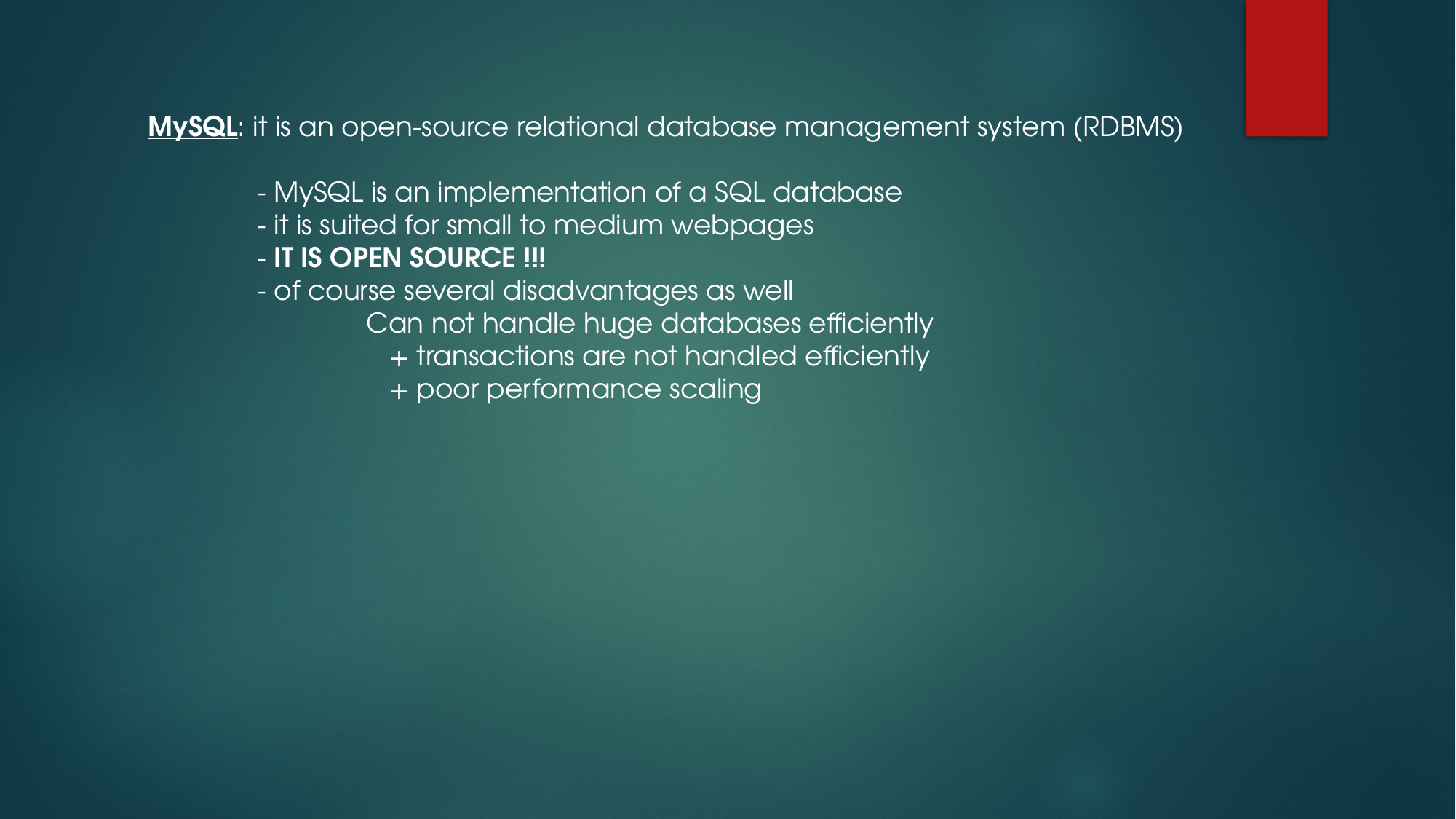

MySQL: it is an open-source relational database management system (RDBMS)

	- MySQL is an implementation of a SQL database
	- it is suited for small to medium webpages
	- IT IS OPEN SOURCE !!!
	- of course several disadvantages as well
		Can not handle huge databases efficiently
		   + transactions are not handled efficiently
		   + poor performance scaling